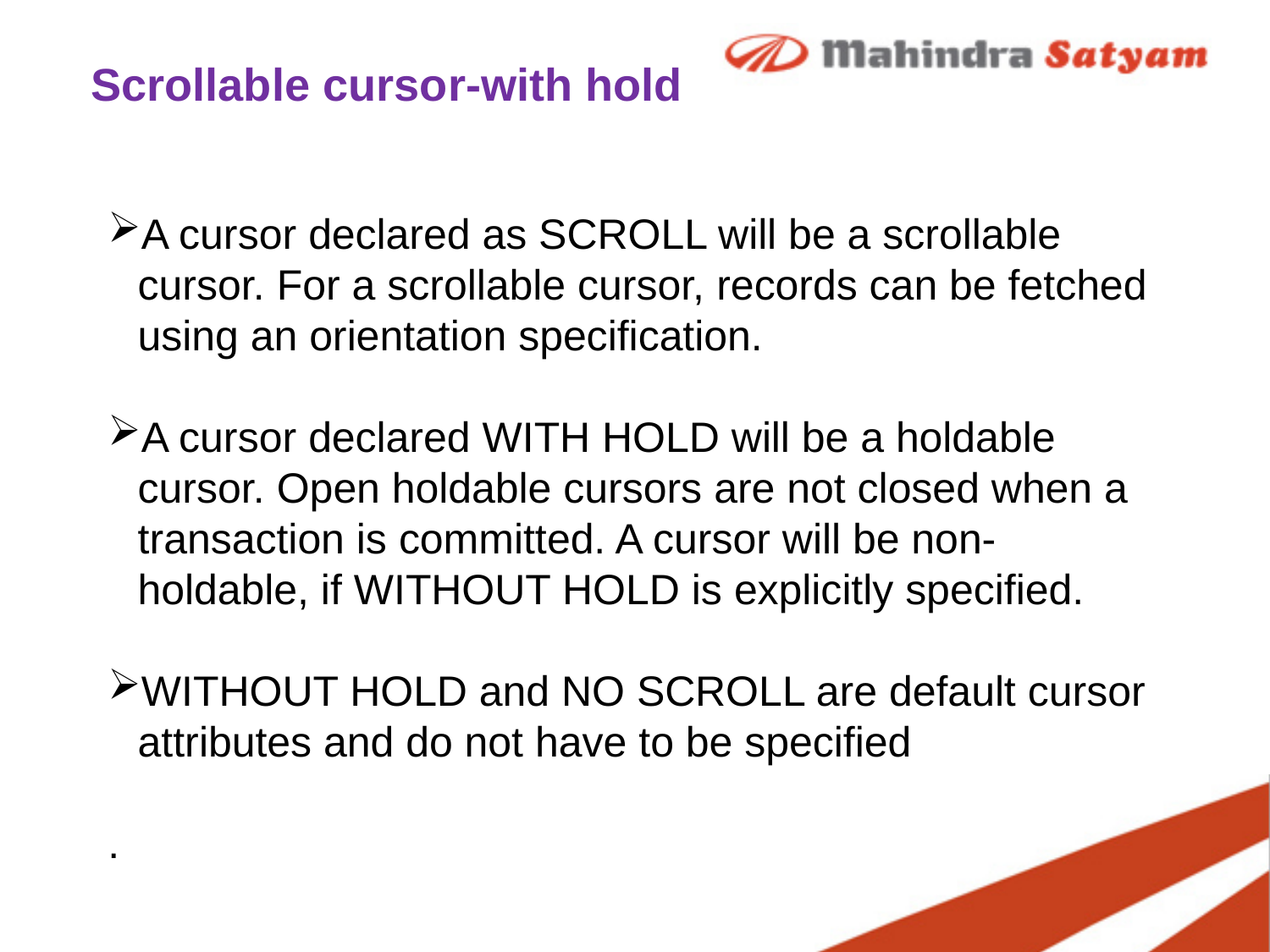

Scrollable cursor-with hold
A cursor declared as SCROLL will be a scrollable cursor. For a scrollable cursor, records can be fetched using an orientation specification.

A cursor declared WITH HOLD will be a holdable cursor. Open holdable cursors are not closed when a transaction is committed. A cursor will be non-holdable, if WITHOUT HOLD is explicitly specified.

WITHOUT HOLD and NO SCROLL are default cursor attributes and do not have to be specified

.